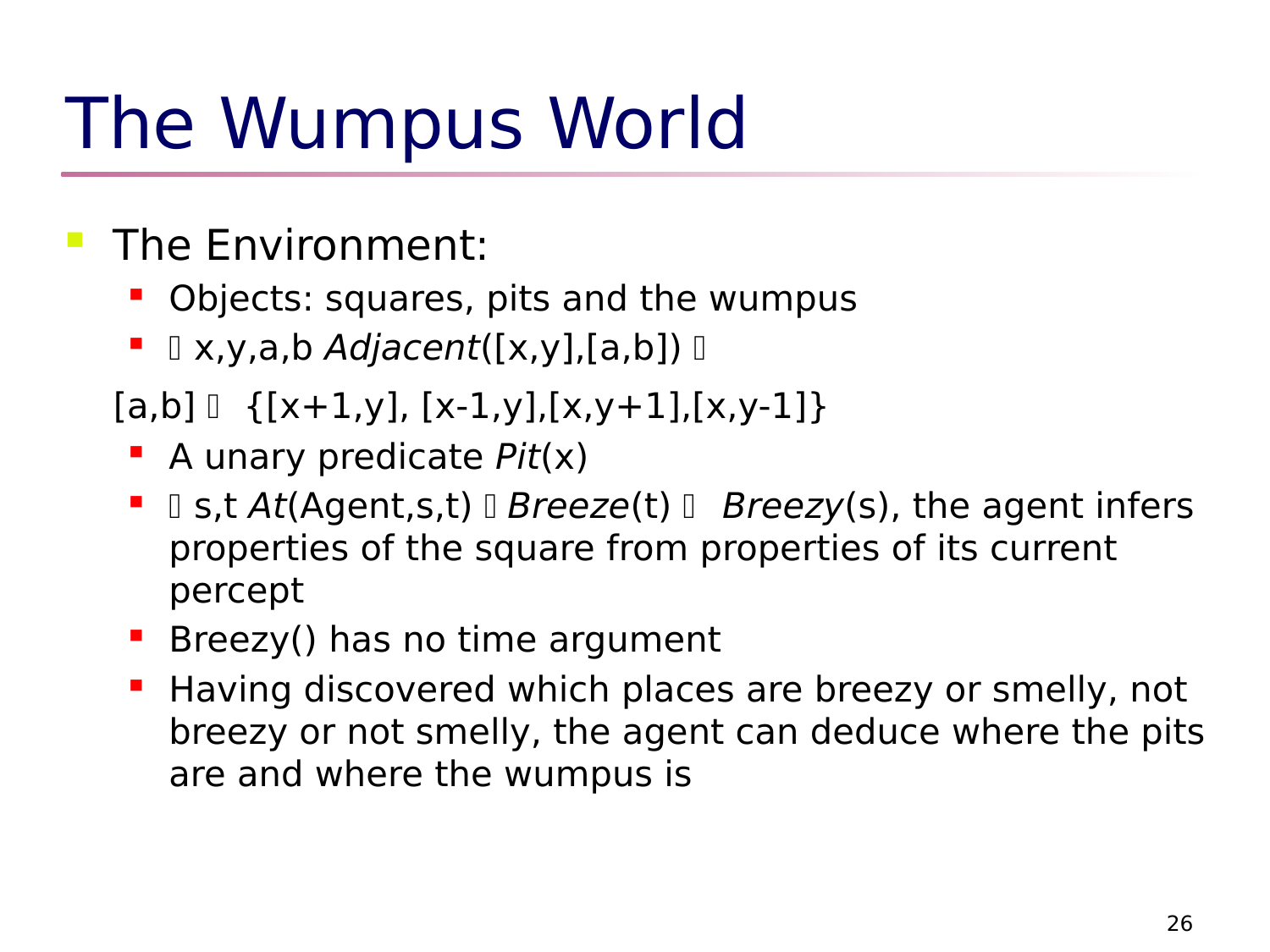

# The Wumpus World
The Environment:
Objects: squares, pits and the wumpus
∀x,y,a,b Adjacent([x,y],[a,b]) ⇔
	[a,b] ∈ {[x+1,y], [x-1,y],[x,y+1],[x,y-1]}
A unary predicate Pit(x)
∀s,t At(Agent,s,t) ∧ Breeze(t) ⇒ Breezy(s), the agent infers properties of the square from properties of its current percept
Breezy() has no time argument
Having discovered which places are breezy or smelly, not breezy or not smelly, the agent can deduce where the pits are and where the wumpus is
26